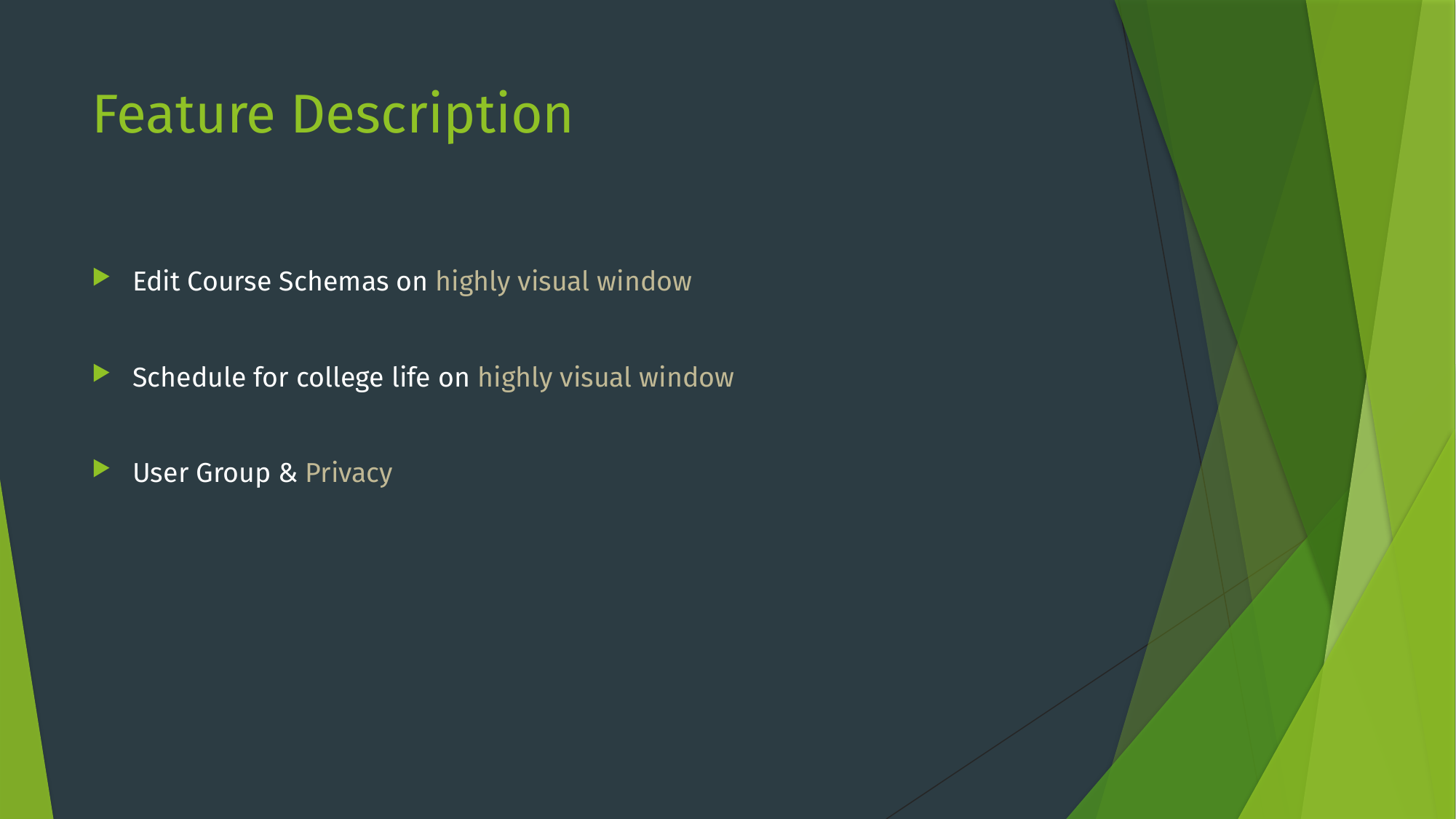

# Feature Description
Edit Course Schemas on highly visual window

Schedule for college life on highly visual window

User Group & Privacy